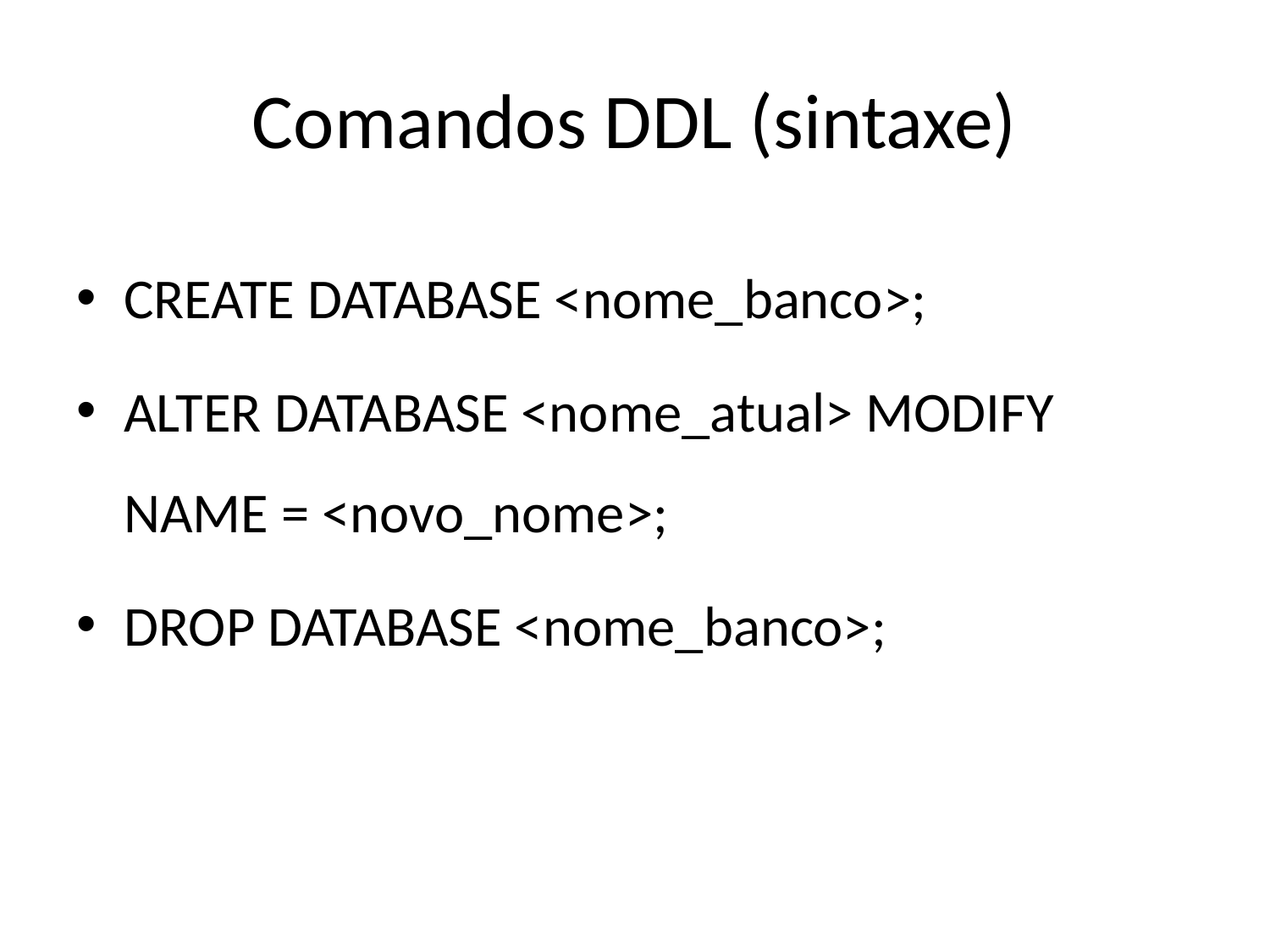

# Comandos DDL (sintaxe)
CREATE DATABASE <nome_banco>;
ALTER DATABASE <nome_atual> MODIFY NAME = <novo_nome>;
DROP DATABASE <nome_banco>;